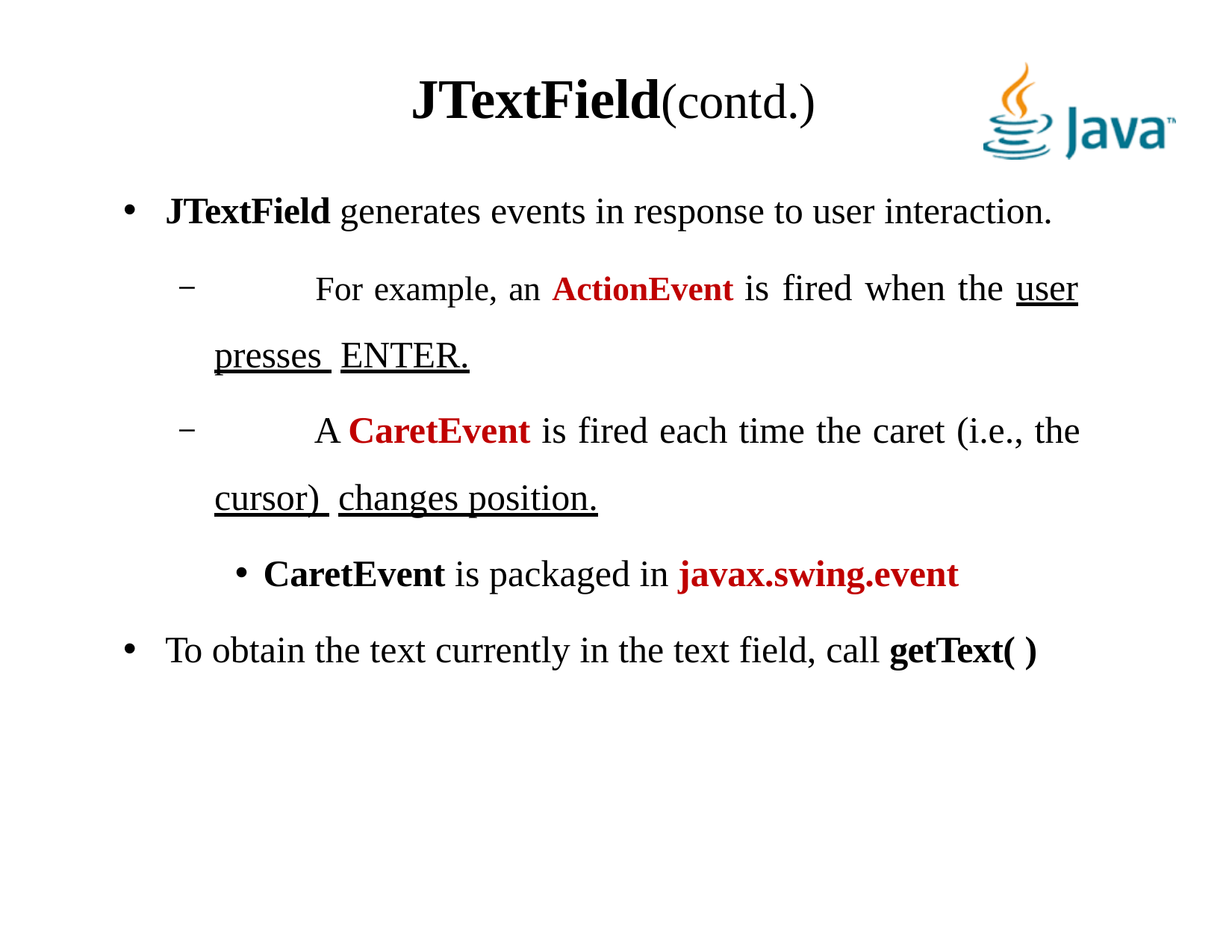

# JTextField(contd.)
JTextField generates events in response to user interaction.
	For example, an ActionEvent is fired when the user presses  ENTER.
	A CaretEvent is fired each time the caret (i.e., the cursor)  changes position.
CaretEvent is packaged in javax.swing.event
To obtain the text currently in the text field, call getText( )